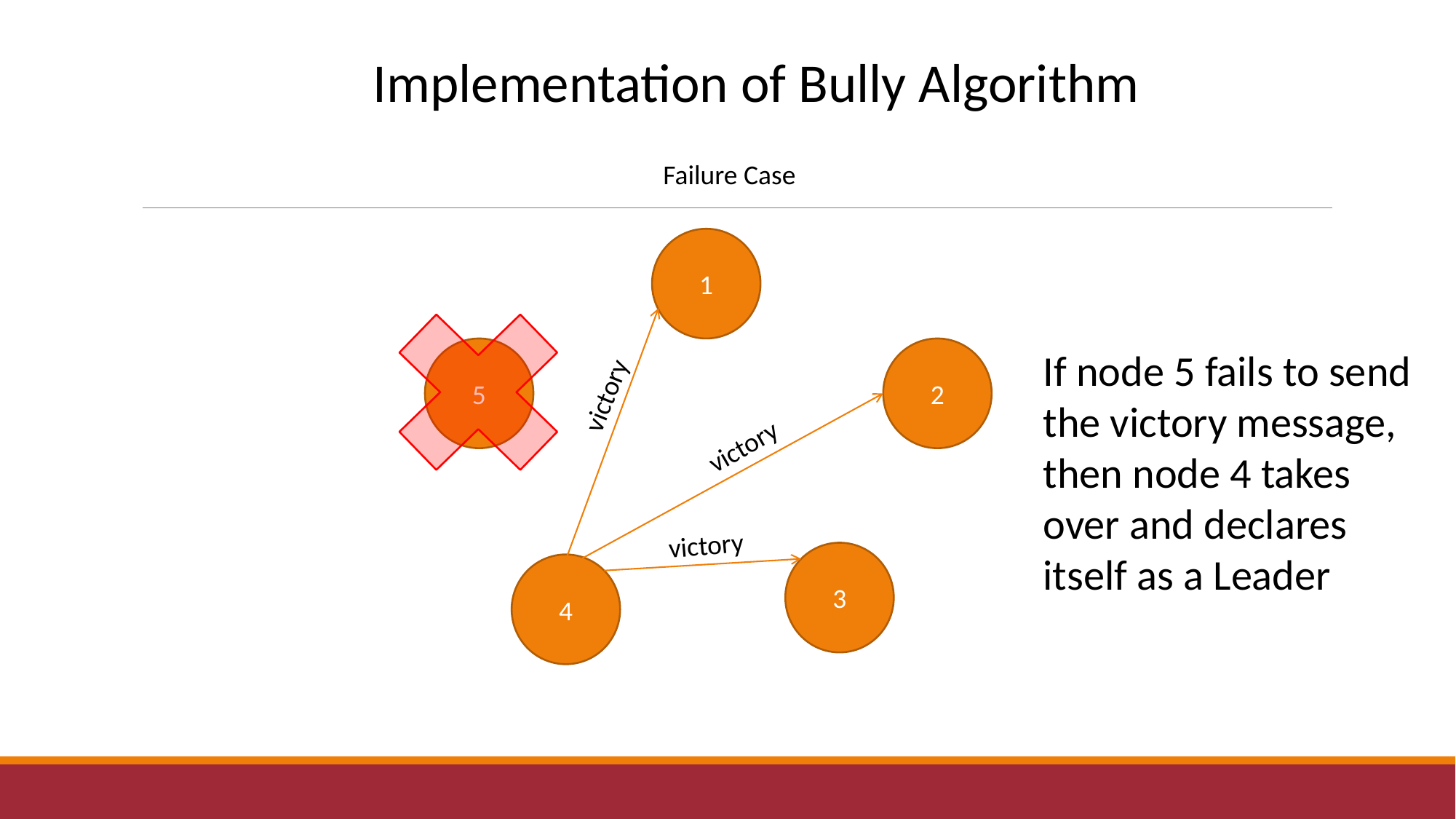

Implementation of Bully Algorithm
Failure Case
1

5
2
If node 5 fails to send the victory message, then node 4 takes over and declares itself as a Leader
victory
victory
victory
3
4